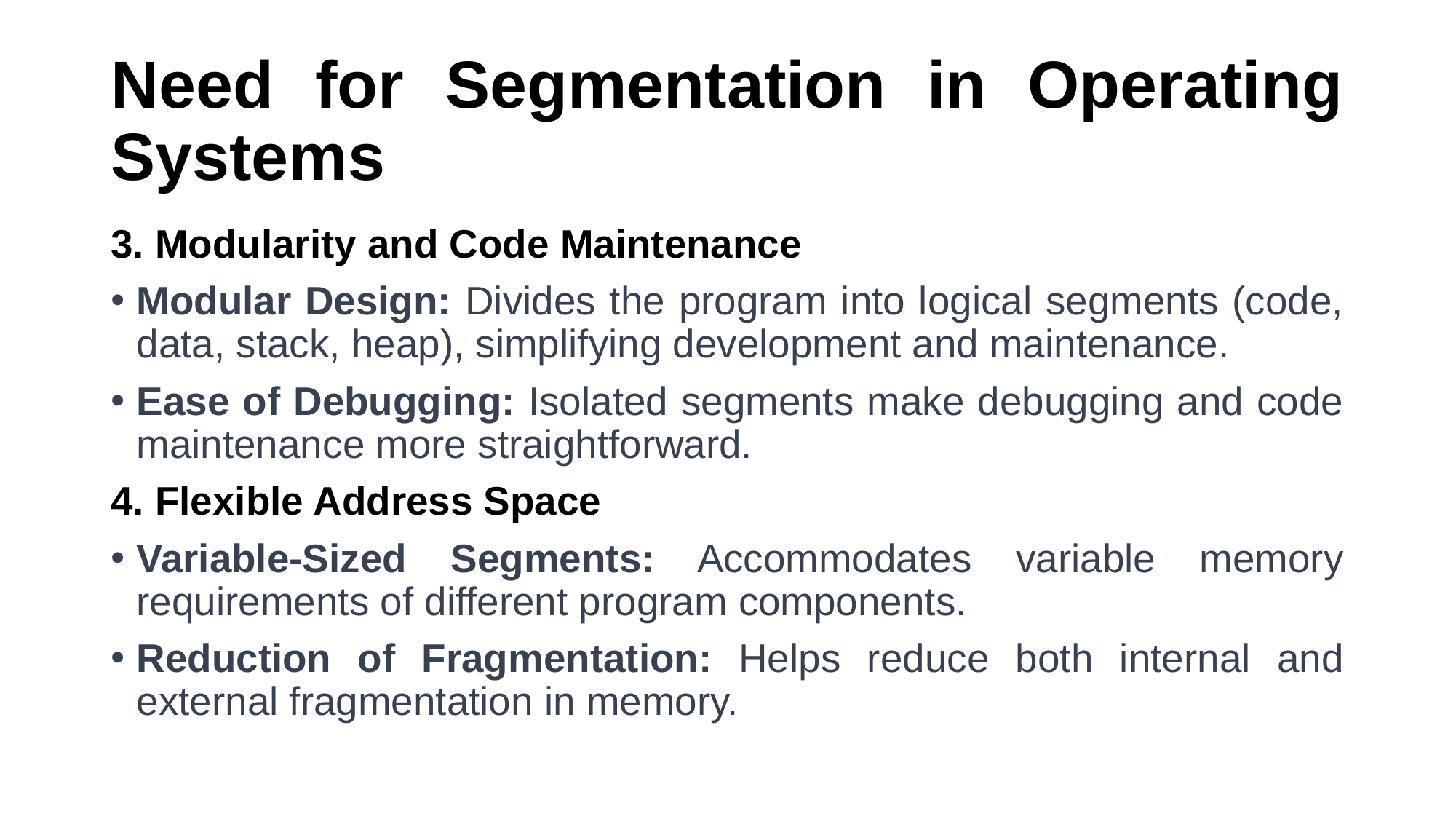

# Need for Segmentation in Operating Systems
3. Modularity and Code Maintenance
Modular Design: Divides the program into logical segments (code, data, stack, heap), simplifying development and maintenance.
Ease of Debugging: Isolated segments make debugging and code maintenance more straightforward.
4. Flexible Address Space
Variable-Sized Segments: Accommodates variable memory requirements of different program components.
Reduction of Fragmentation: Helps reduce both internal and external fragmentation in memory.